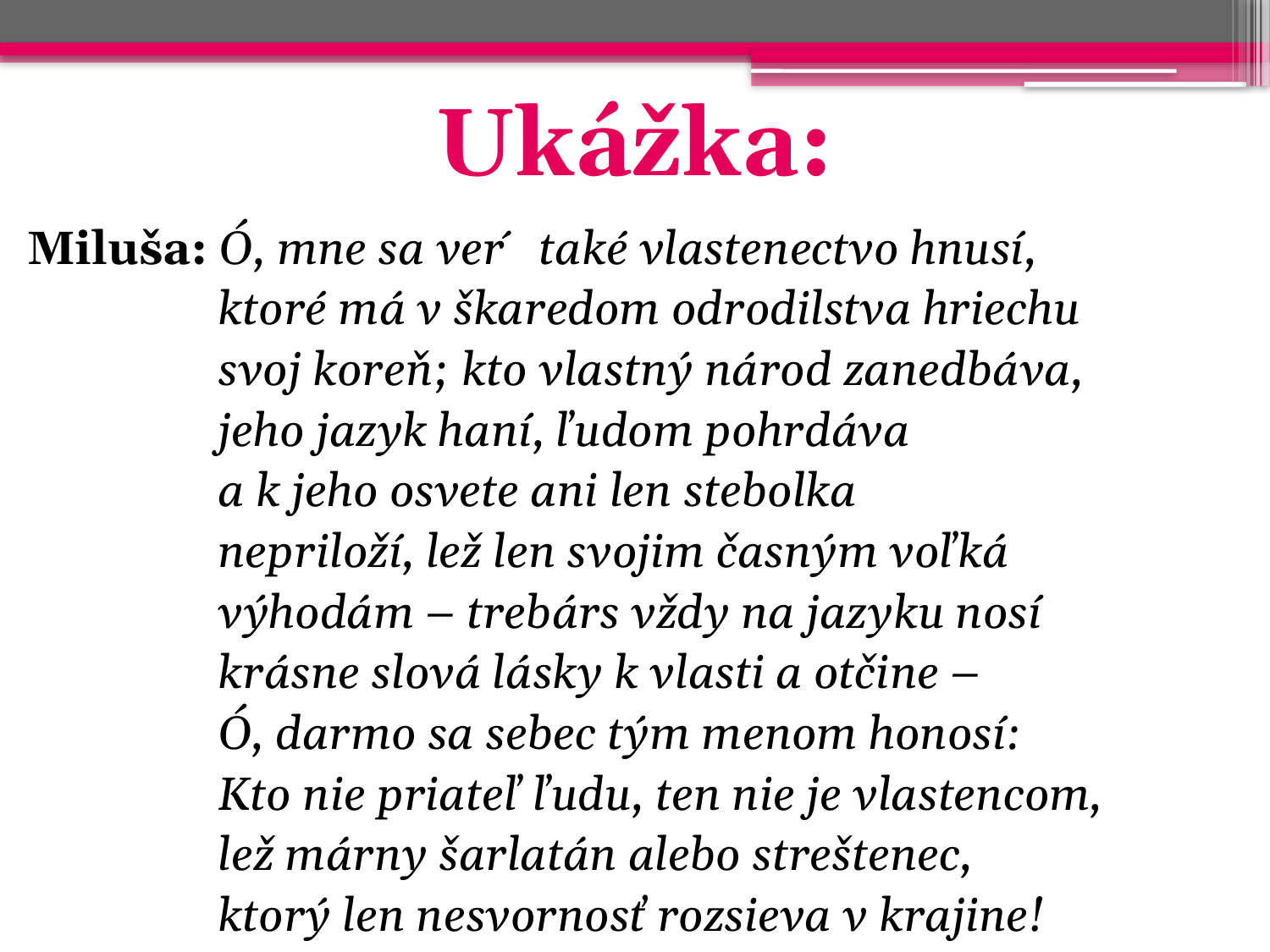

# Ukážka:
Miluša: Ó, mne sa ver´ také vlastenectvo hnusí,
                 ktoré má v škaredom odrodilstva hriechu
                 svoj koreň; kto vlastný národ zanedbáva,
                 jeho jazyk haní, ľudom pohrdáva
                 a k jeho osvete ani len stebolka
                 nepriloží, lež len svojim časným voľká
                 výhodám – trebárs vždy na jazyku nosí
                 krásne slová lásky k vlasti a otčine –
                 Ó, darmo sa sebec tým menom honosí:
                 Kto nie priateľ ľudu, ten nie je vlastencom,
                 lež márny šarlatán alebo streštenec,
                 ktorý len nesvornosť rozsieva v krajine!